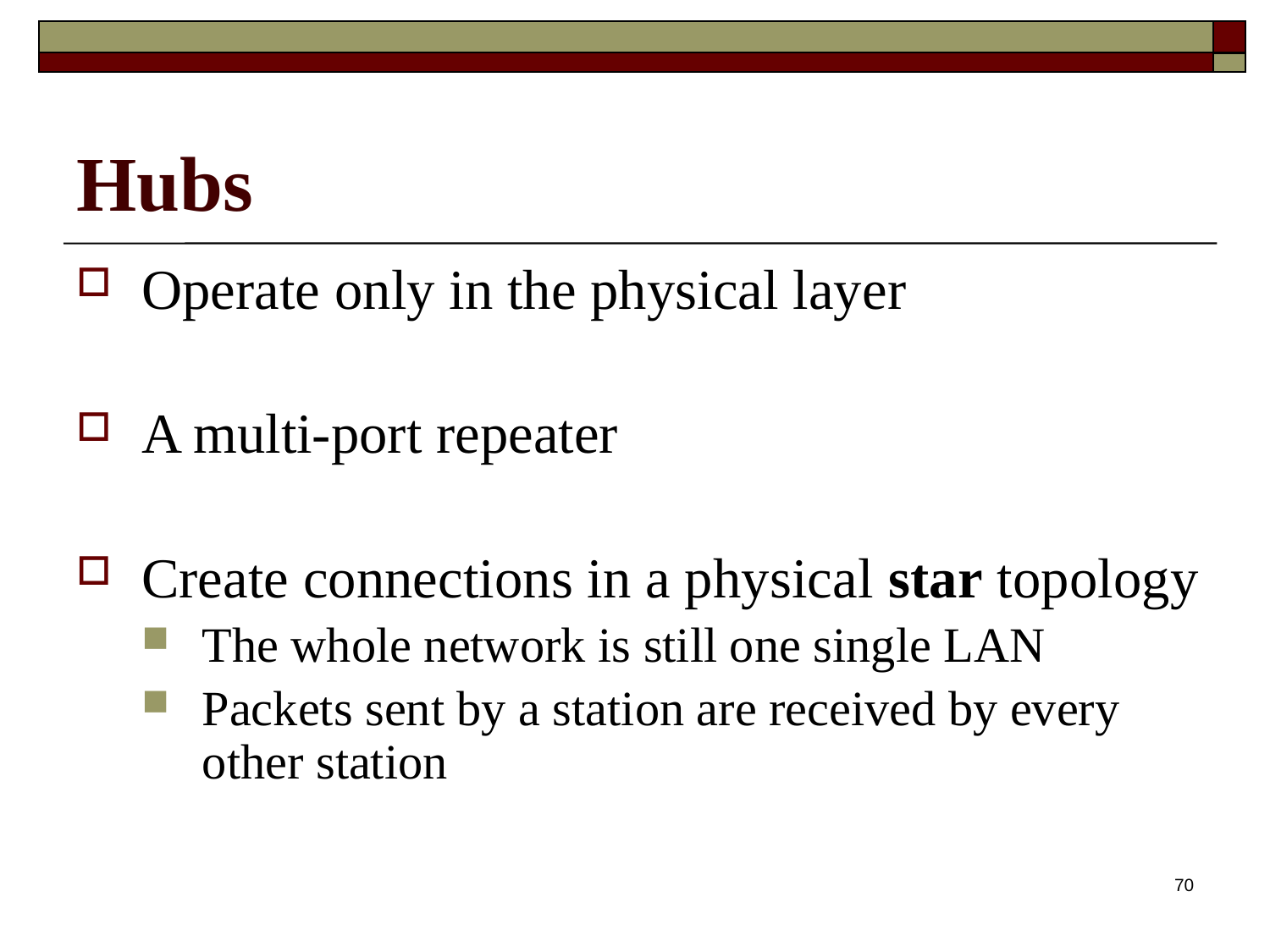

# Hubs
Operate only in the physical layer

A multi-port repeater

Create connections in a physical star topology
The whole network is still one single LAN
Packets sent by a station are received by every other station
70